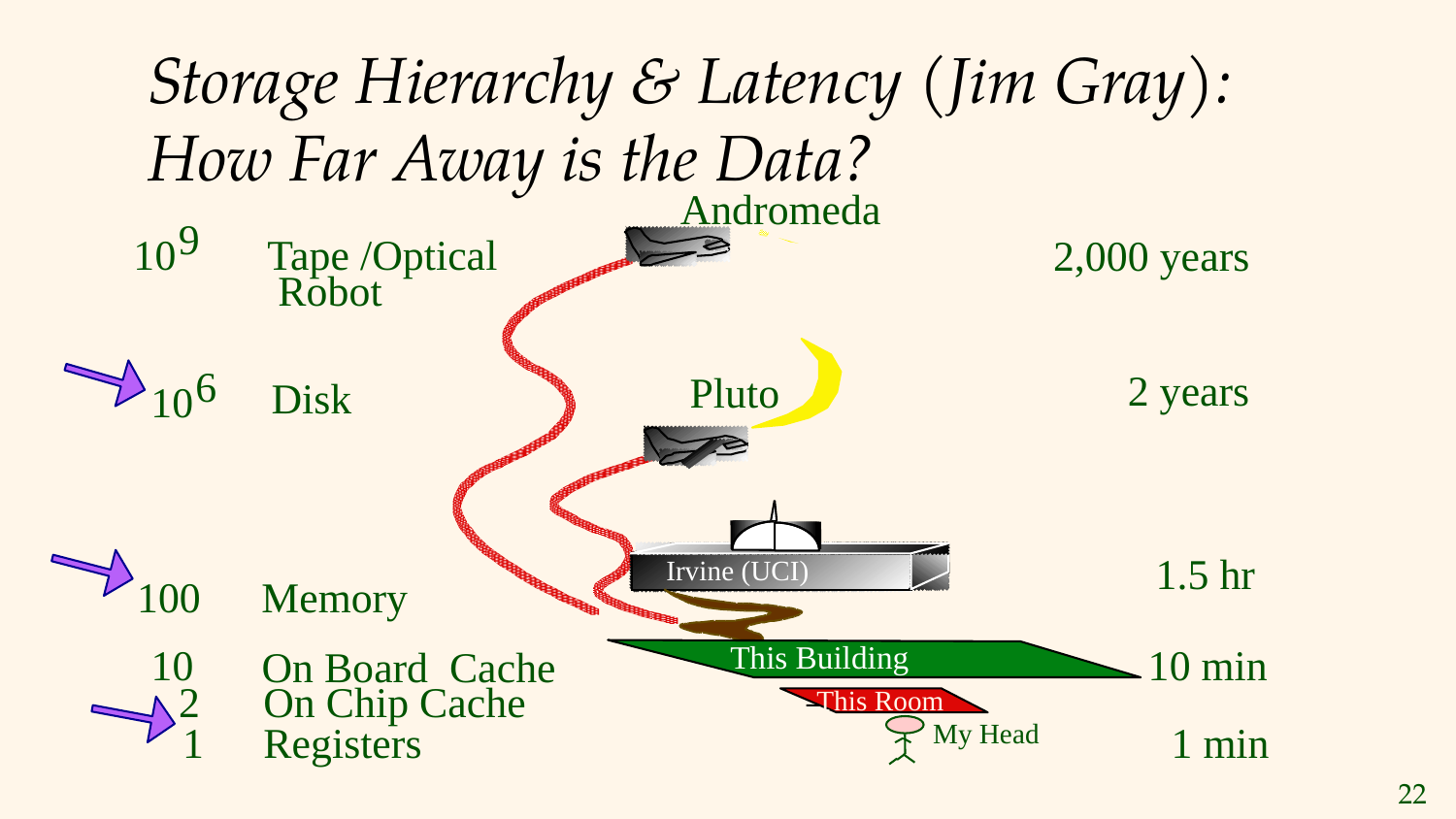

# Storage Hierarchy & Latency (Jim Gray): How Far Away is the Data?
Andromeda
9
10
Tape /Optical

2,000 years

 Robot

6

2 years

Pluto

Disk

10

1.5 hr

100
Memory

This Building
10
10 min

On Board  Cache
2
On Chip Cache
This Room

1
Registers
My Head
1 min

Irvine (UCI)